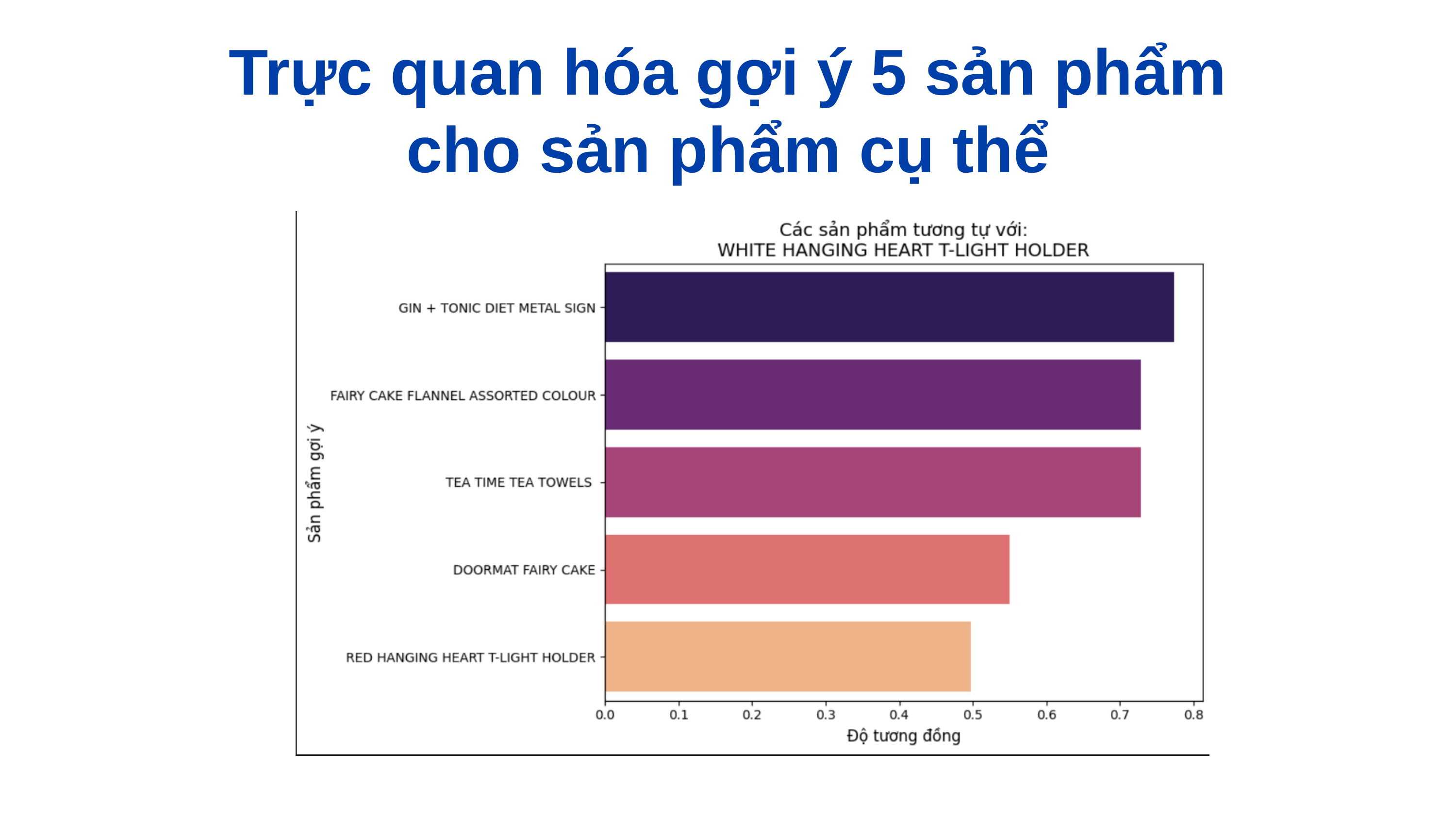

Trực quan hóa gợi ý 5 sản phẩm cho sản phẩm cụ thể